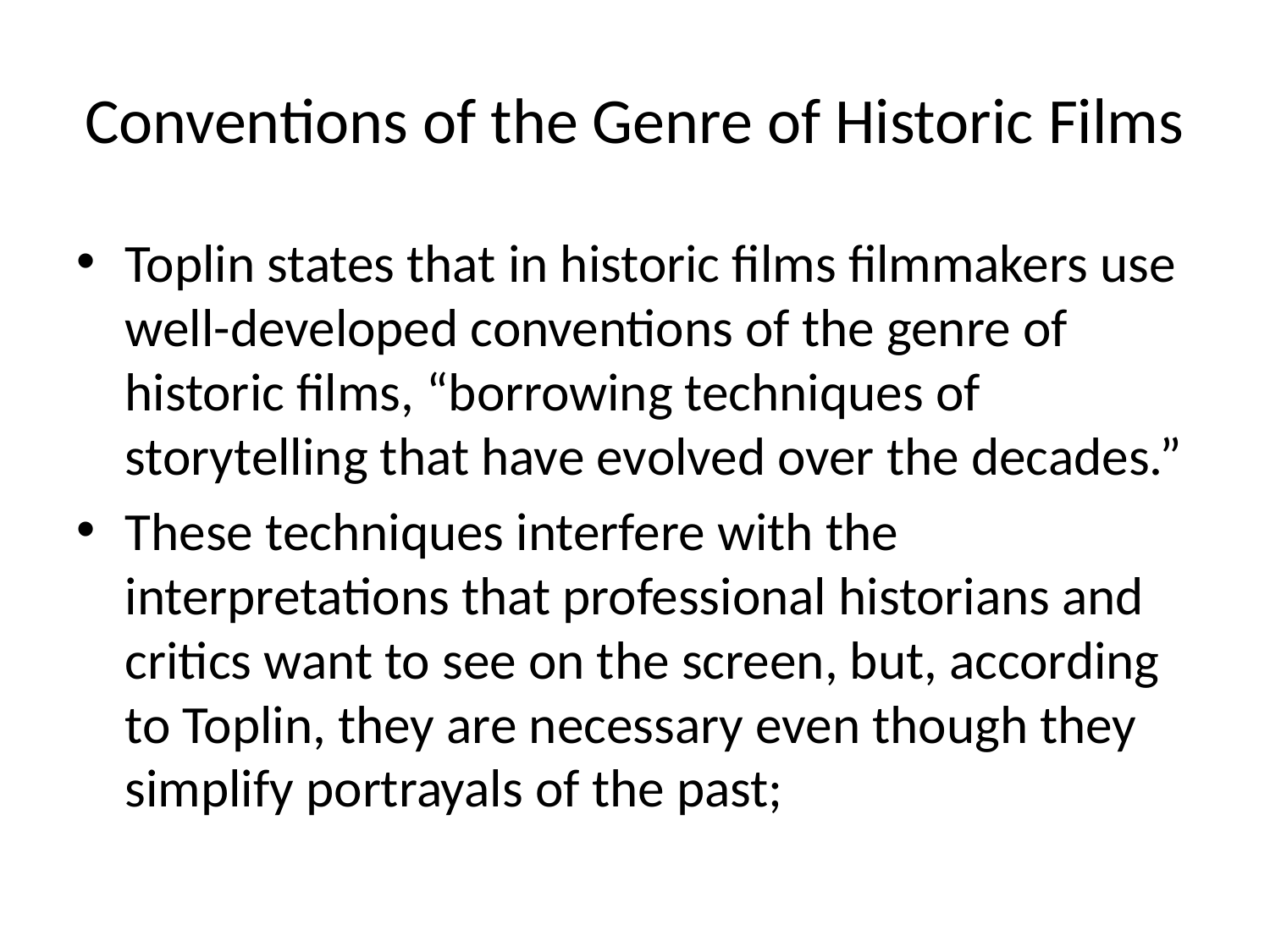

# Conventions of the Genre of Historic Films
Toplin states that in historic films filmmakers use well-developed conventions of the genre of historic films, “borrowing techniques of storytelling that have evolved over the decades.”
These techniques interfere with the interpretations that professional historians and critics want to see on the screen, but, according to Toplin, they are necessary even though they simplify portrayals of the past;